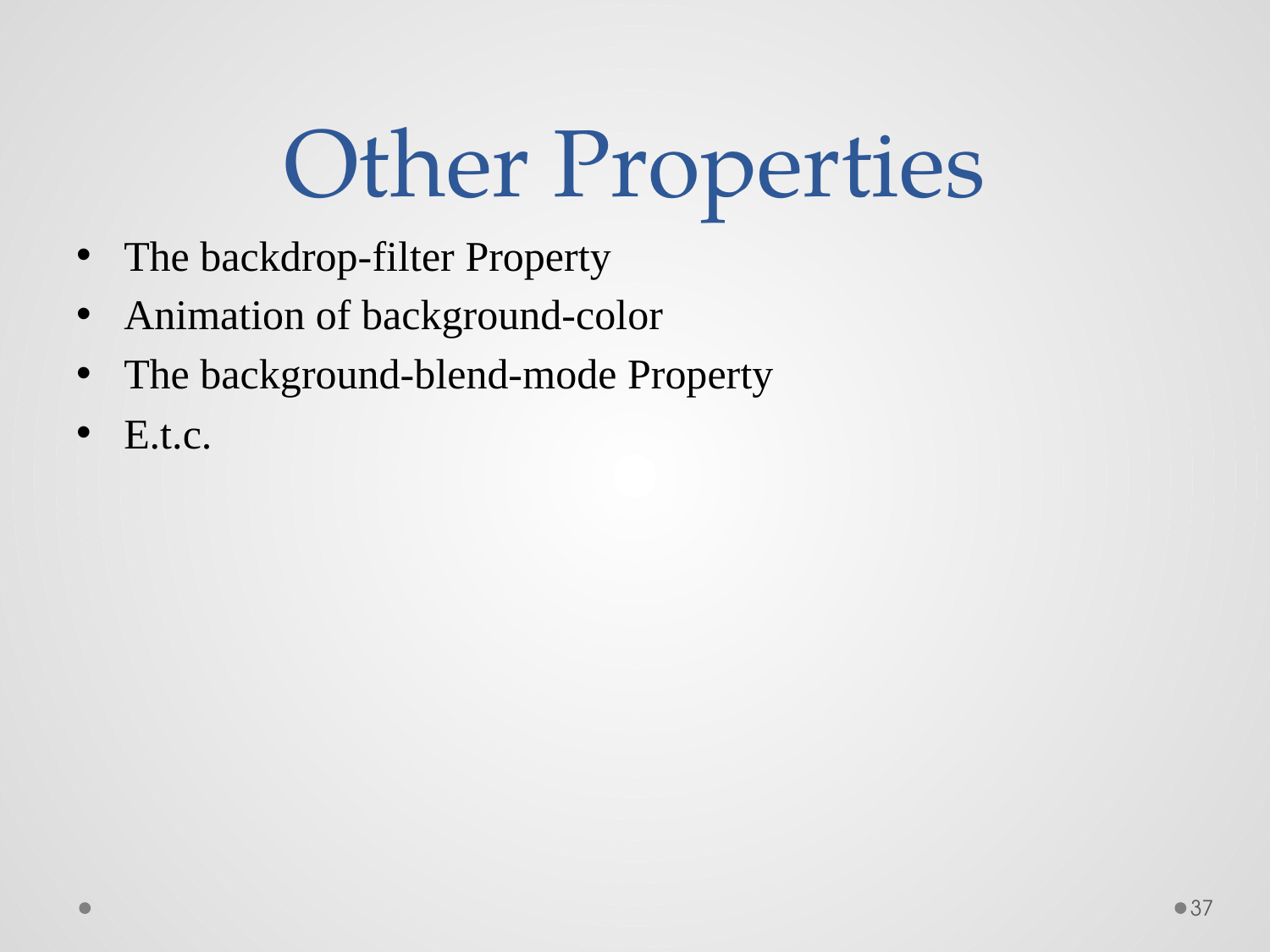

# Other Properties
The backdrop-filter Property
Animation of background-color
The background-blend-mode Property
E.t.c.
37